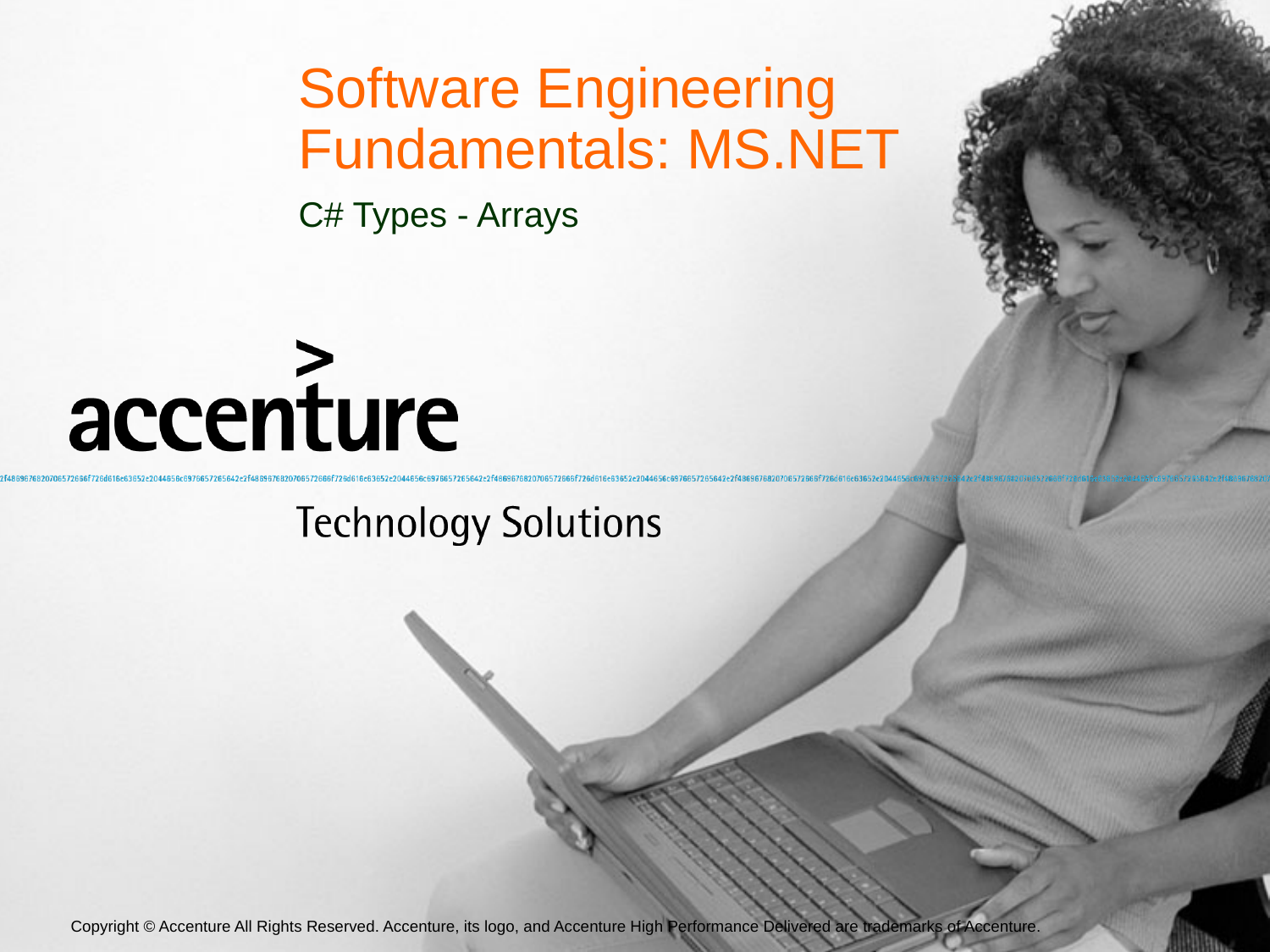

# Software Engineering Fundamentals: MS.NET
C# Types - Arrays